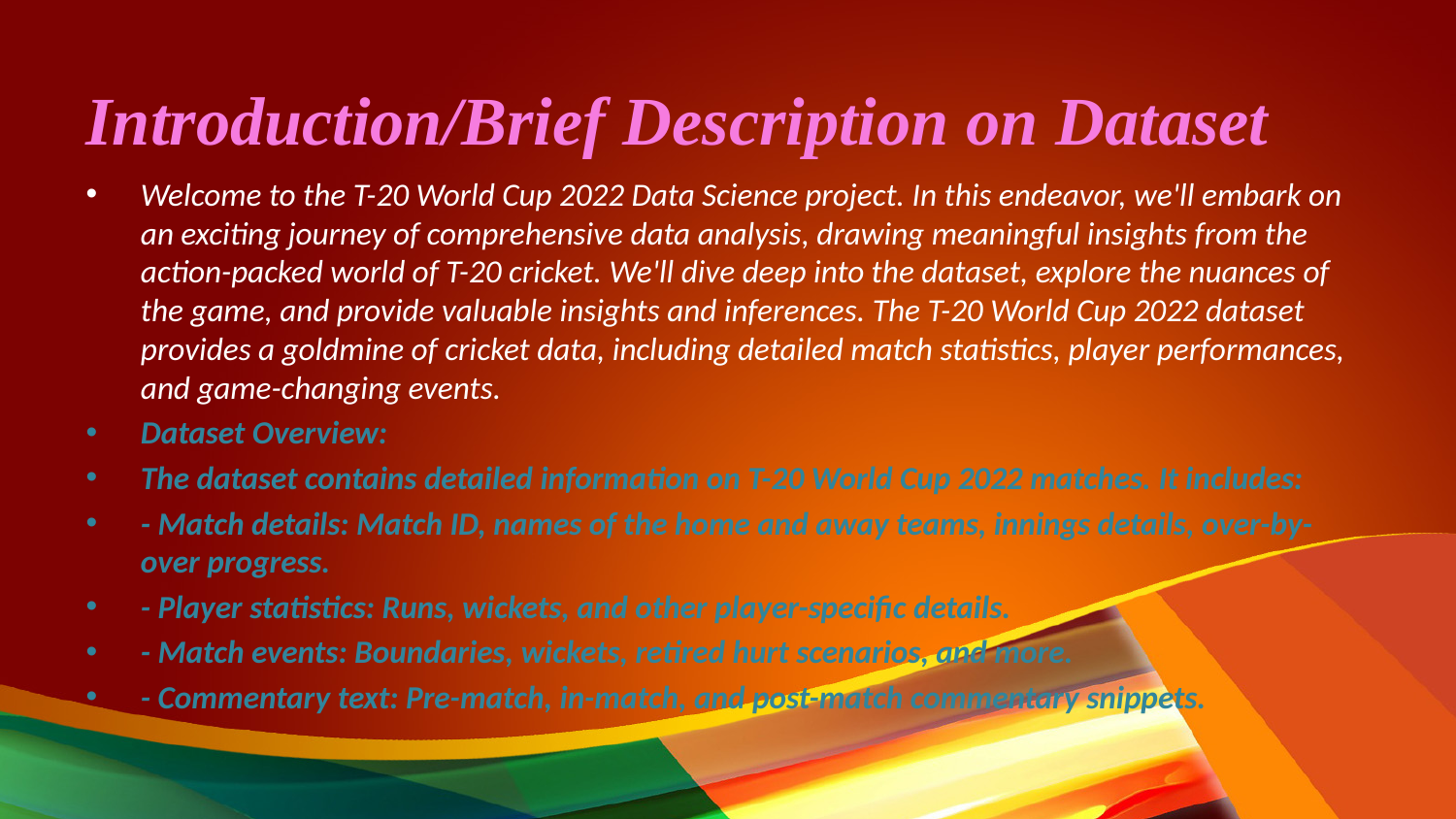

# Introduction/Brief Description on Dataset
Welcome to the T-20 World Cup 2022 Data Science project. In this endeavor, we'll embark on an exciting journey of comprehensive data analysis, drawing meaningful insights from the action-packed world of T-20 cricket. We'll dive deep into the dataset, explore the nuances of the game, and provide valuable insights and inferences. The T-20 World Cup 2022 dataset provides a goldmine of cricket data, including detailed match statistics, player performances, and game-changing events.
Dataset Overview:
The dataset contains detailed information on T-20 World Cup 2022 matches. It includes:
- Match details: Match ID, names of the home and away teams, innings details, over-by-over progress.
- Player statistics: Runs, wickets, and other player-specific details.
- Match events: Boundaries, wickets, retired hurt scenarios, and more.
- Commentary text: Pre-match, in-match, and post-match commentary snippets.